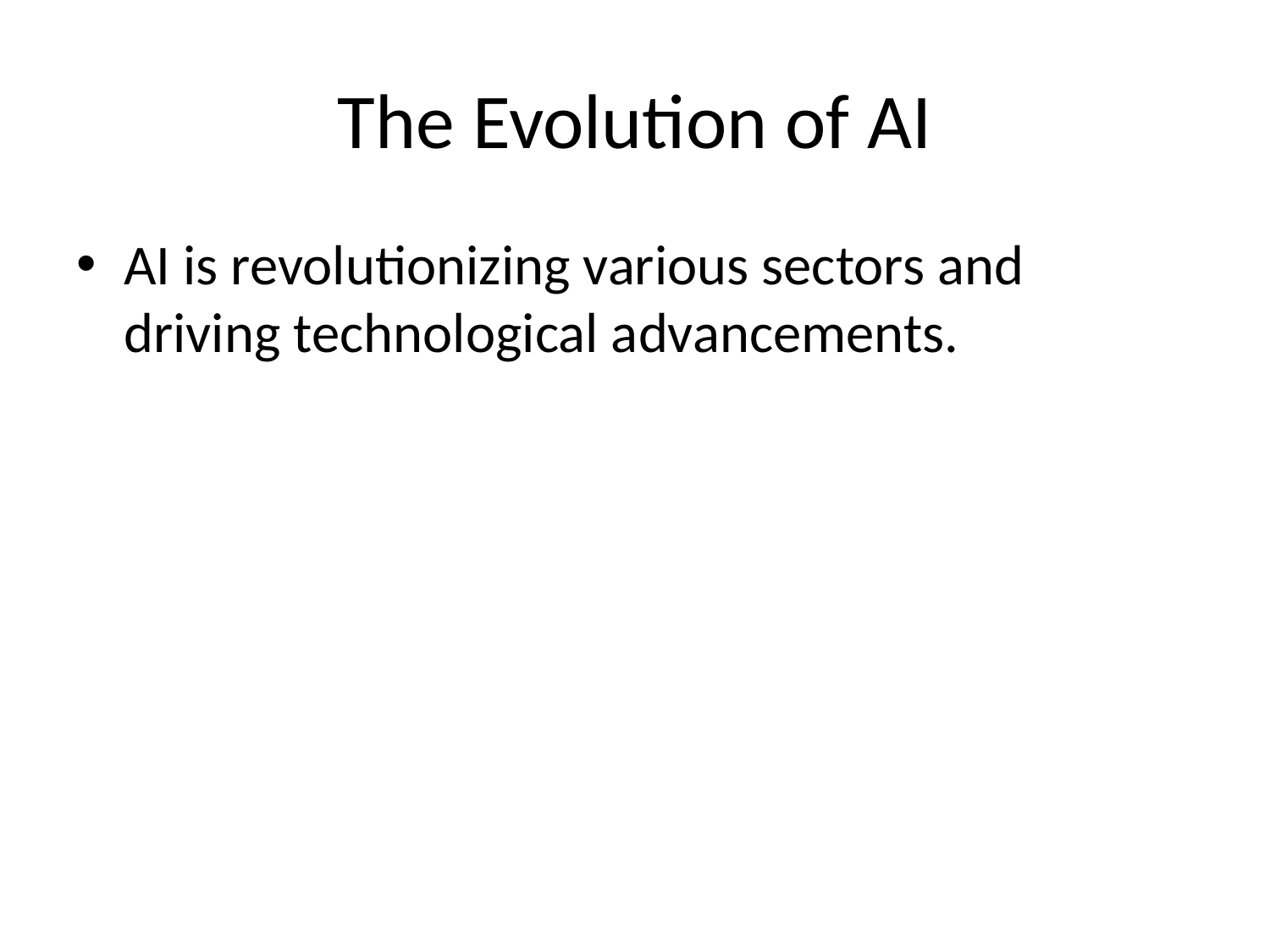

# The Evolution of AI
AI is revolutionizing various sectors and driving technological advancements.